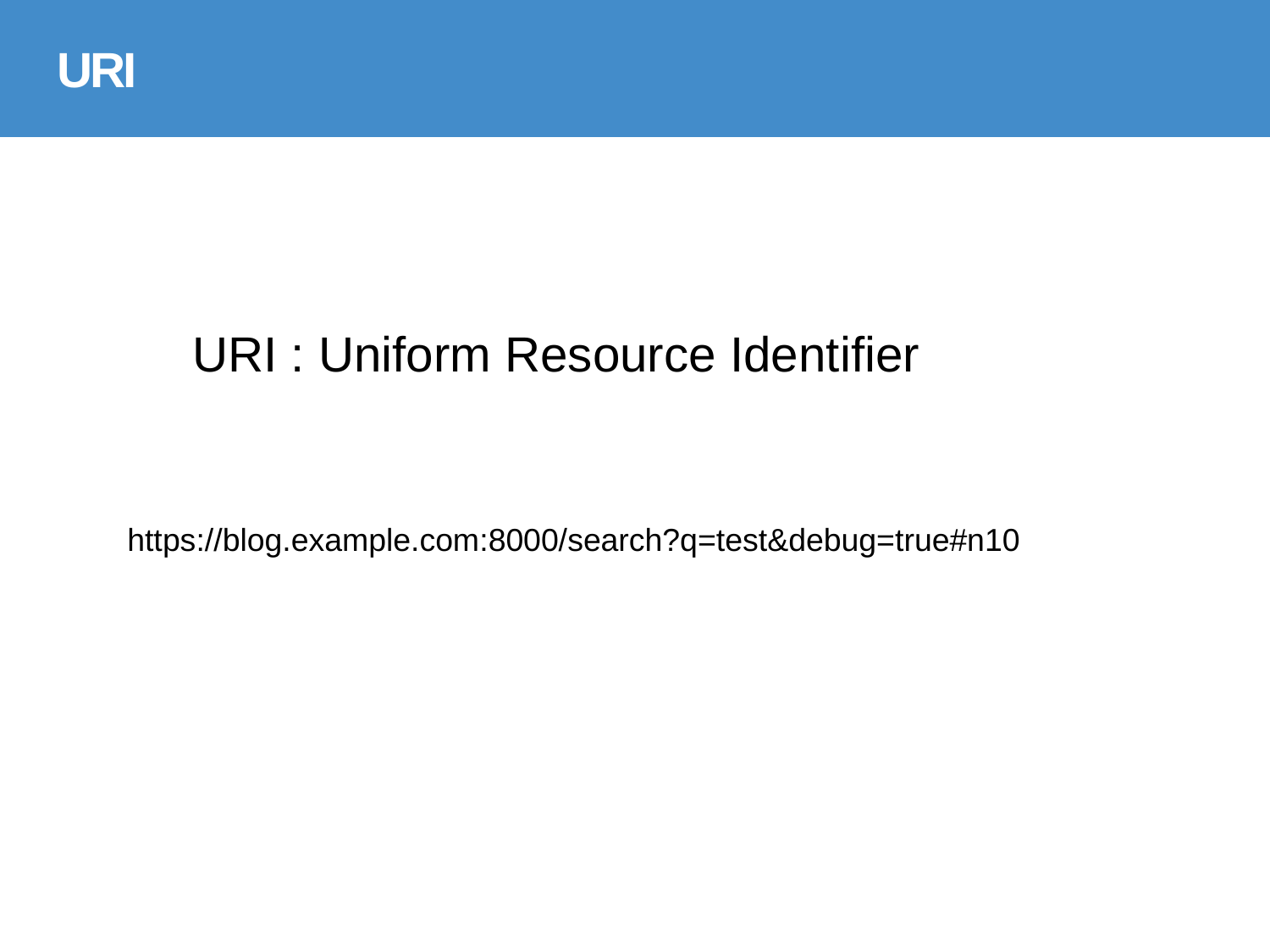

URI
URI : Uniform Resource Identifier
https://blog.example.com:8000/search?q=test&debug=true#n10